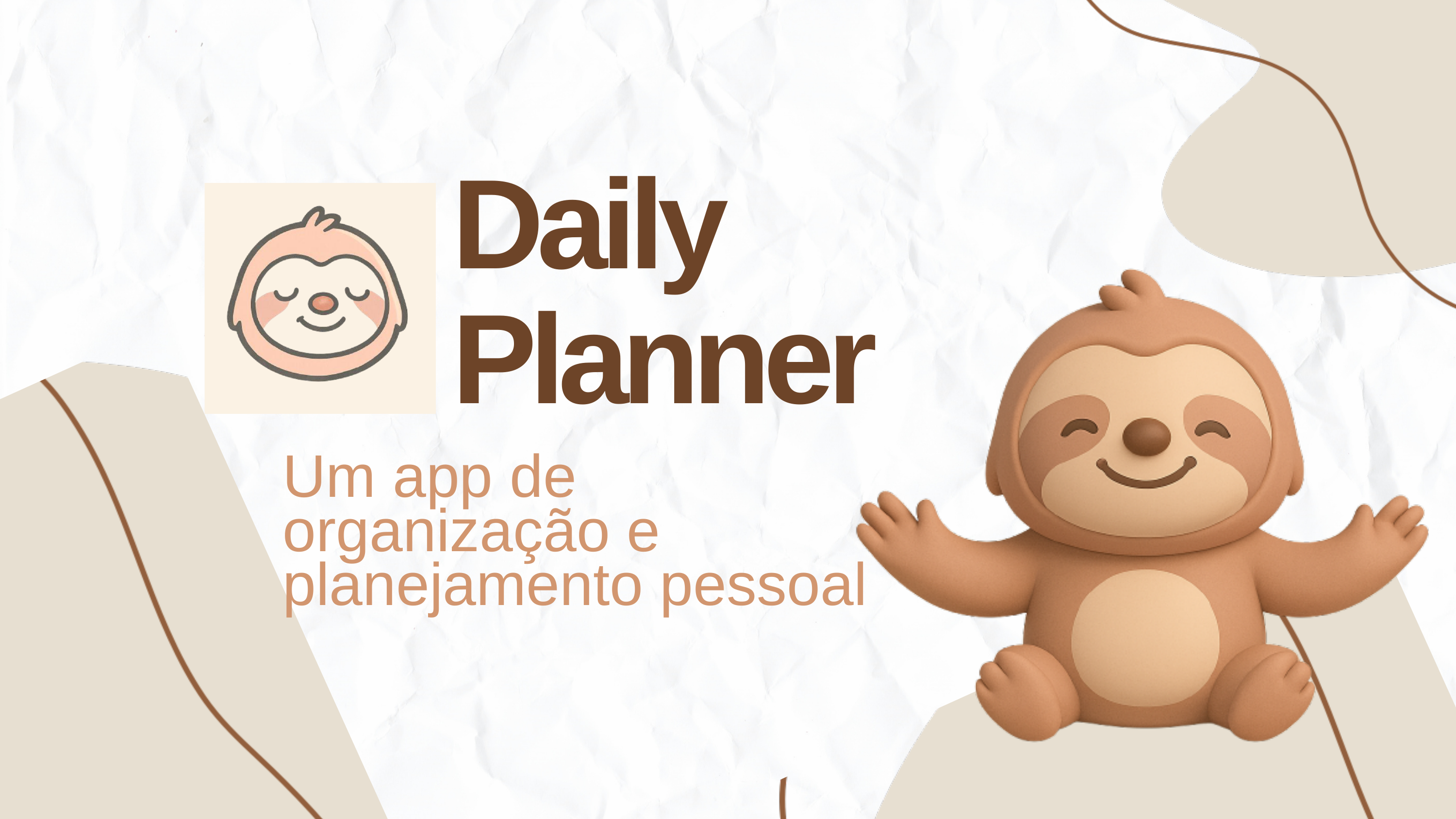

Daily
Planner

Um app de organização e planejamento pessoal